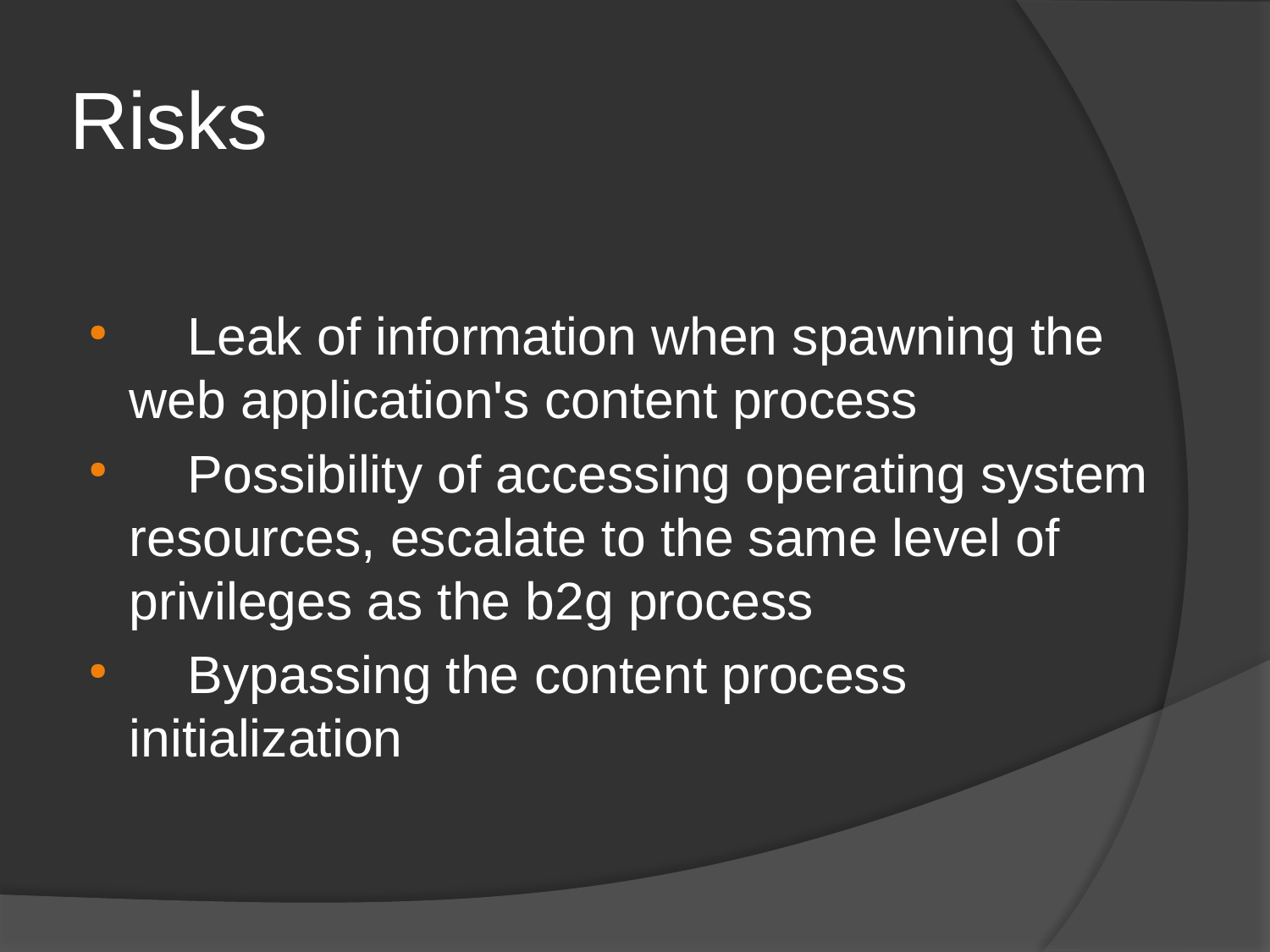

# Risks

    Leak of information when spawning the web application's content process
    Possibility of accessing operating system resources, escalate to the same level of privileges as the b2g process
    Bypassing the content process initialization